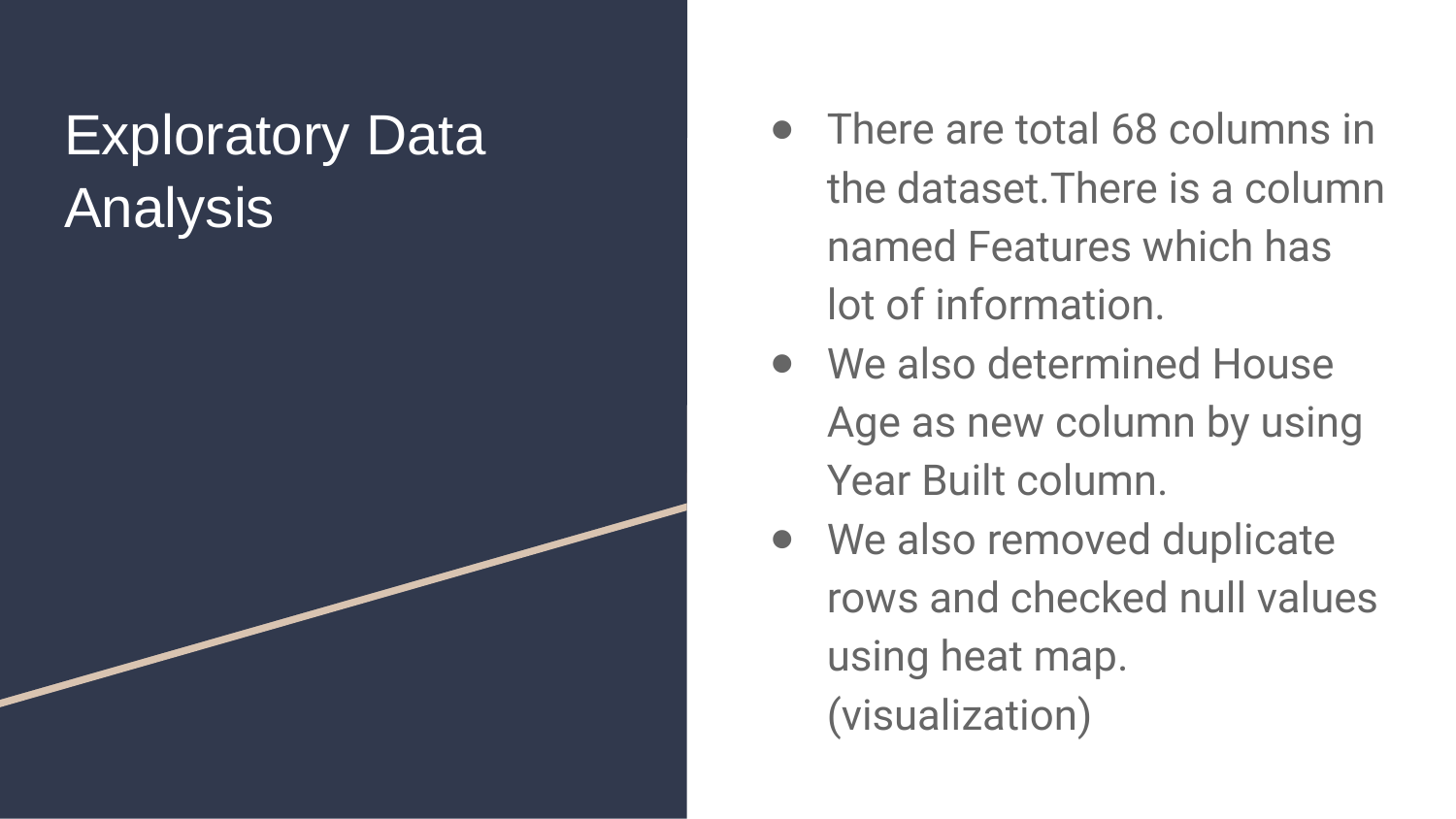

# Exploratory Data Analysis

There are total 68 columns in the dataset.There is a column named Features which has lot of information.
We also determined House Age as new column by using Year Built column.
We also removed duplicate rows and checked null values using heat map.(visualization)